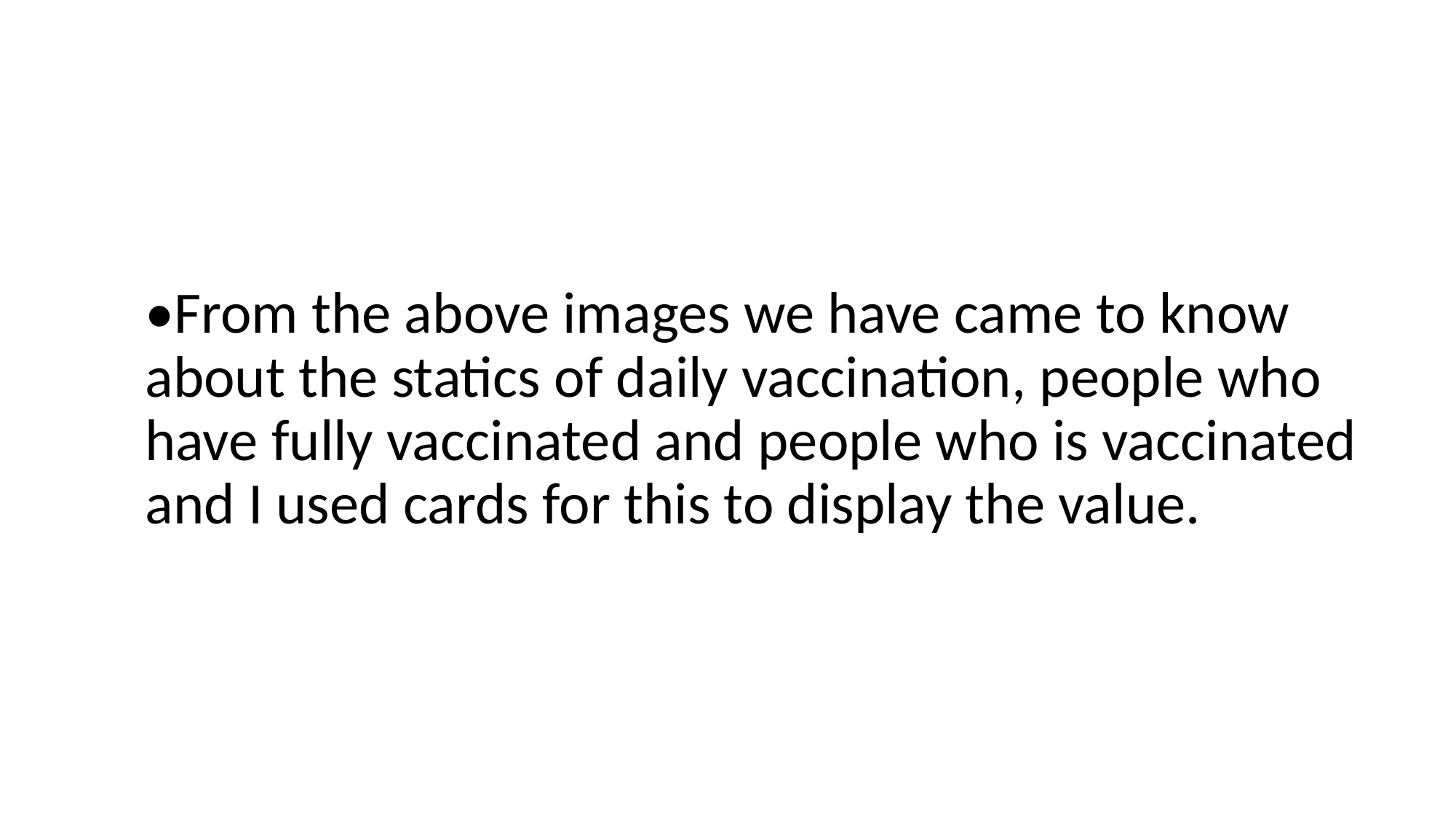

# •From the above images we have came to know about the statics of daily vaccination, people who have fully vaccinated and people who is vaccinated and I used cards for this to display the value.